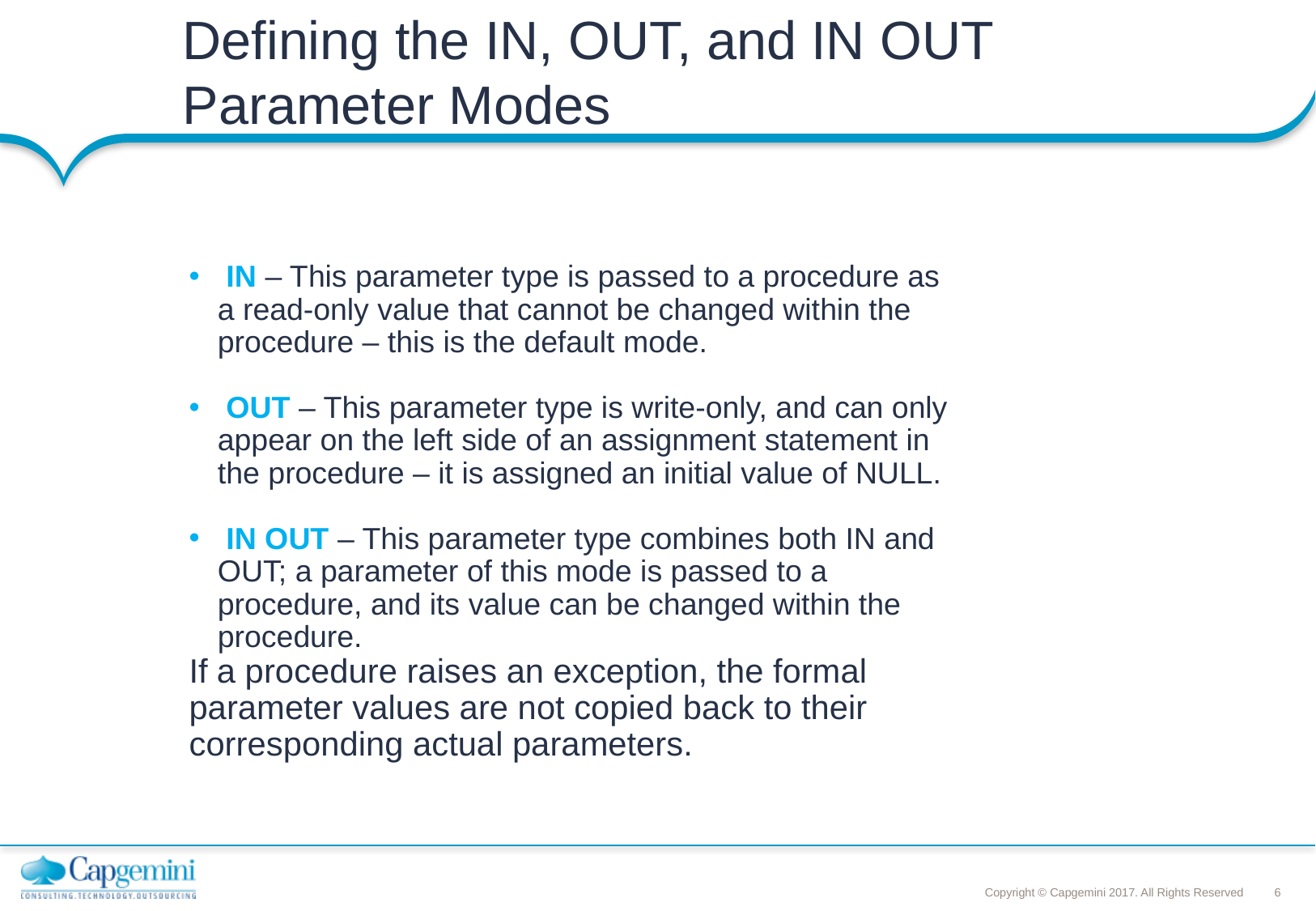

Defining the IN, OUT, and IN OUT  Parameter Modes

 IN – This parameter type is passed to a procedure as a read-only value that cannot be changed within the procedure – this is the default mode.

 OUT – This parameter type is write-only, and can only appear on the left side of an assignment statement in the procedure – it is assigned an initial value of NULL.

 IN OUT – This parameter type combines both IN and OUT; a parameter of this mode is passed to a procedure, and its value can be changed within the procedure.
If a procedure raises an exception, the formal parameter values are not copied back to their corresponding actual parameters.